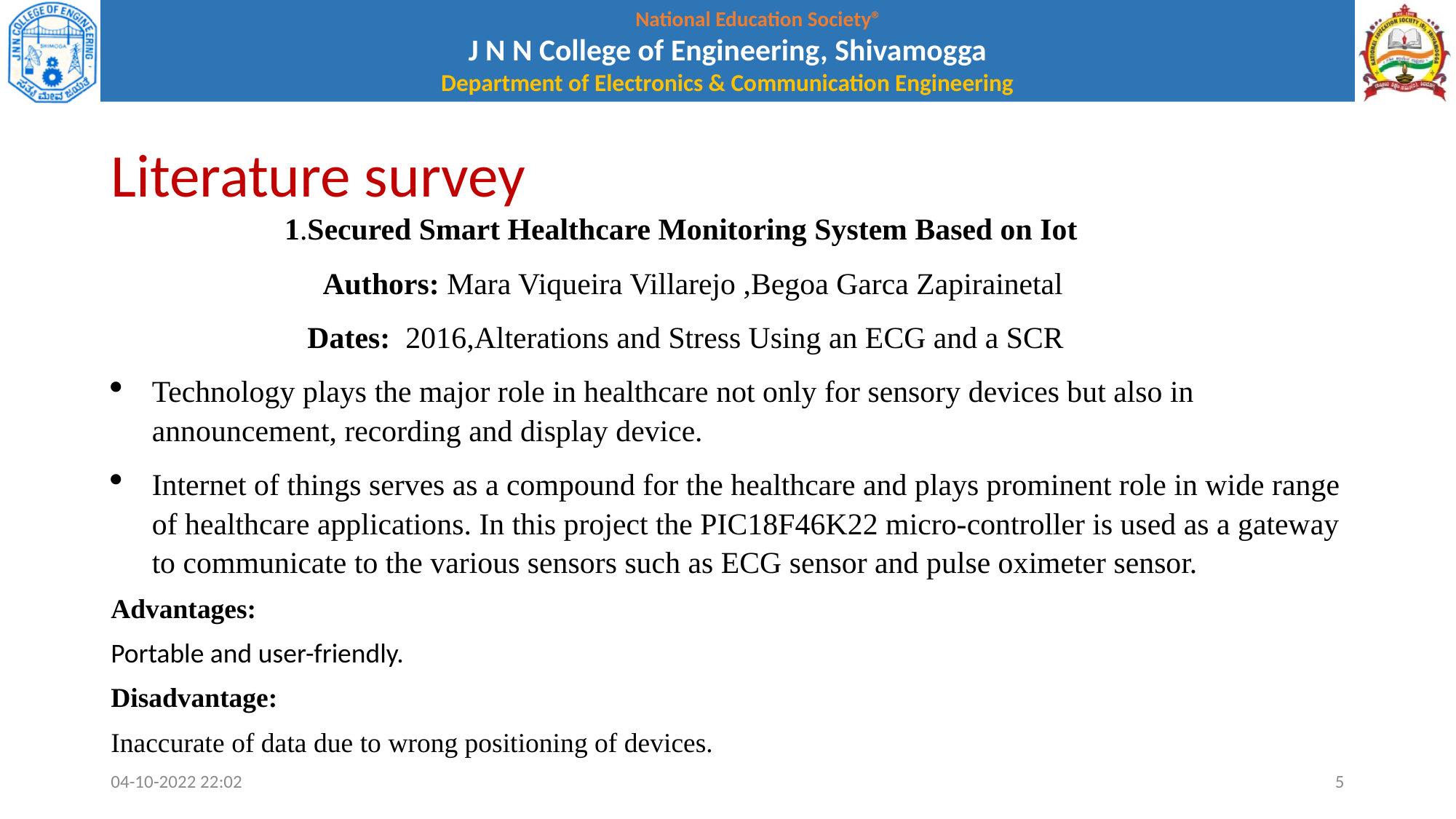

# Literature survey
            1.Secured Smart Healthcare Monitoring System Based on Iot
                 Authors: Mara Viqueira Villarejo ,Begoa Garca Zapirainetal
               Dates:  2016,Alterations and Stress Using an ECG and a SCR
Technology plays the major role in healthcare not only for sensory devices but also in announcement, recording and display device.
Internet of things serves as a compound for the healthcare and plays prominent role in wide range of healthcare applications. In this project the PIC18F46K22 micro-controller is used as a gateway to communicate to the various sensors such as ECG sensor and pulse oximeter sensor.
Advantages:
Portable and user-friendly.
Disadvantage:
Inaccurate of data due to wrong positioning of devices.

04-10-2022 22:02
5